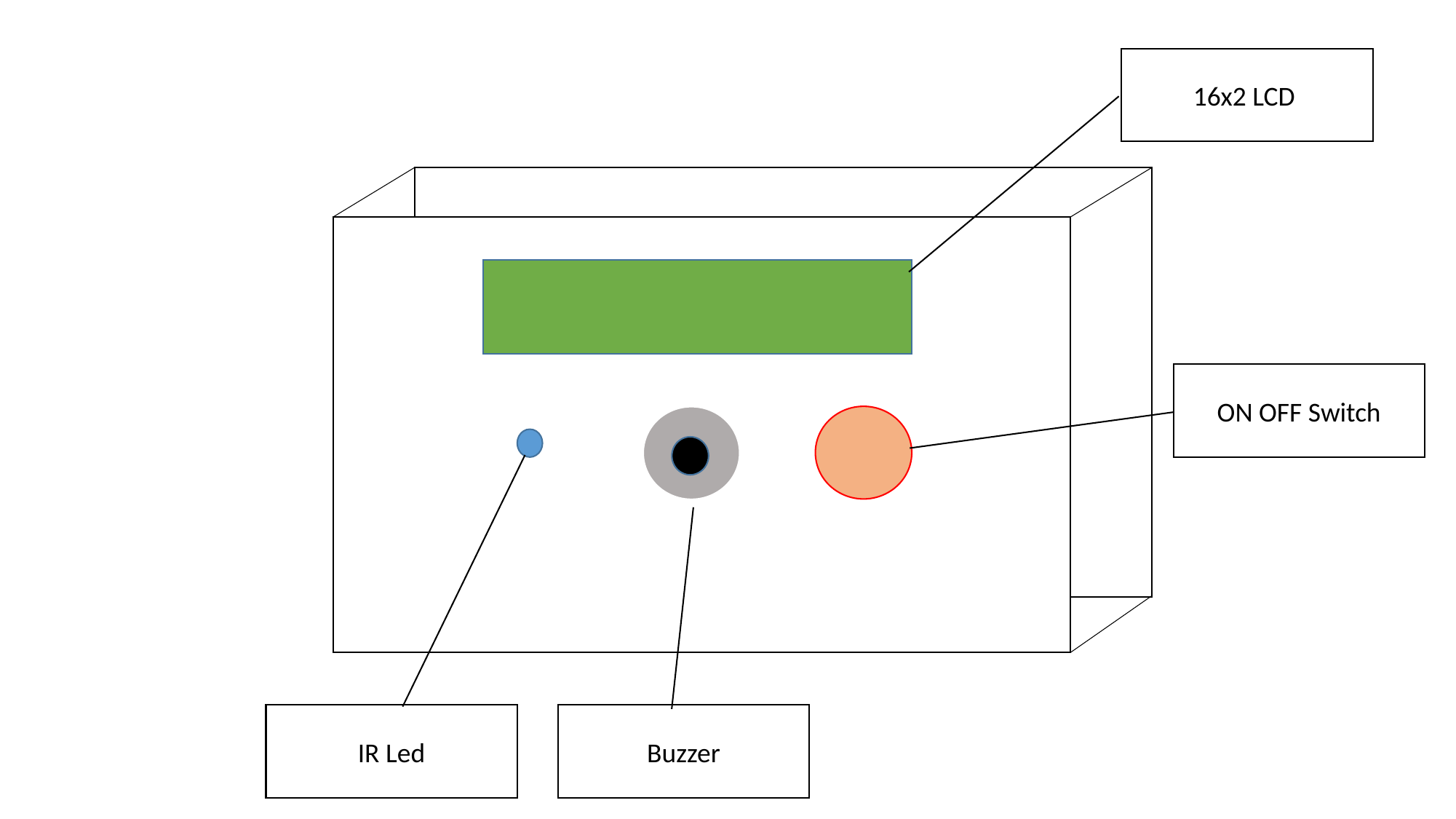

16x2 LCD

ON OFF Switch

IR Led
Buzzer